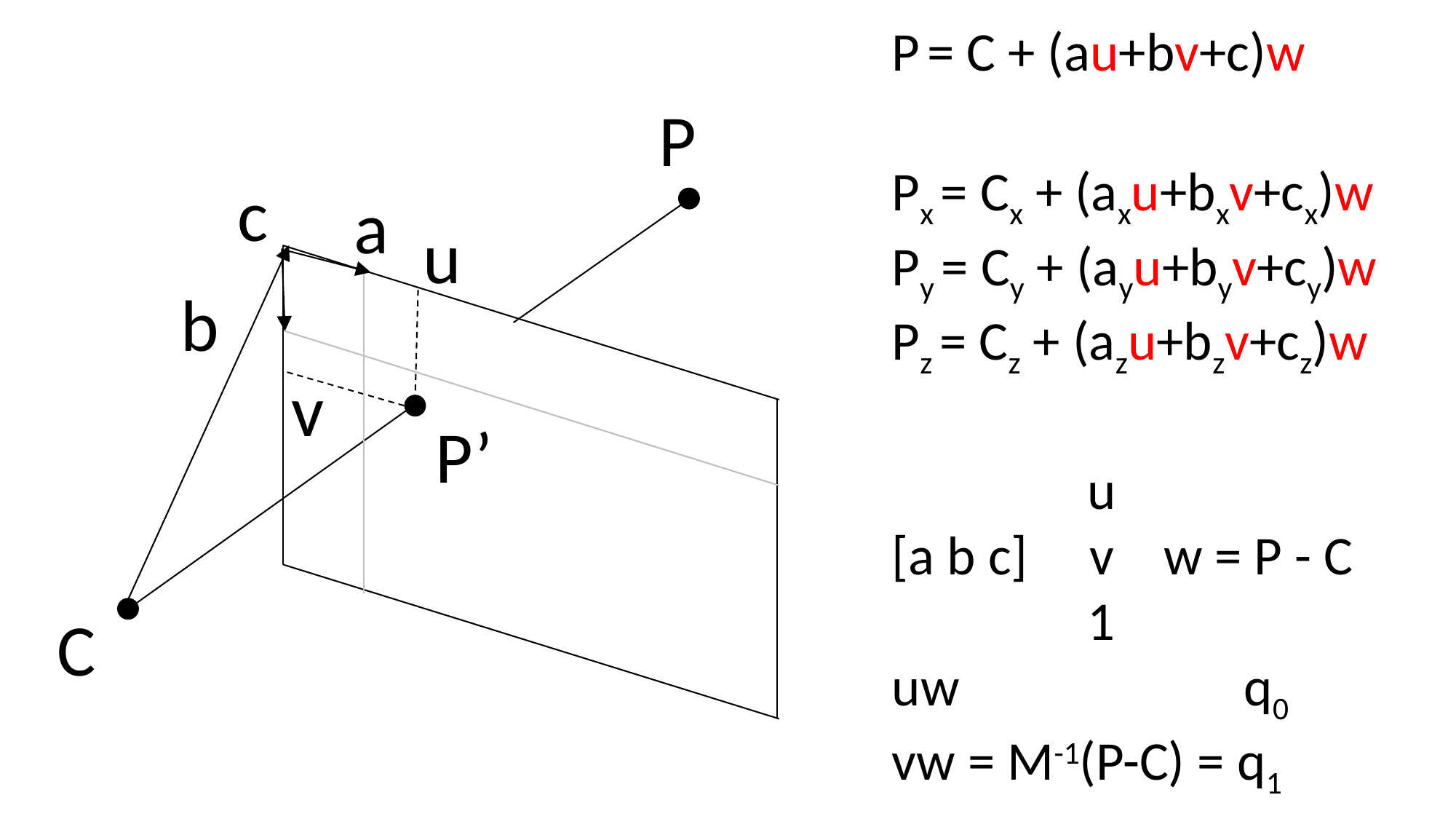

P = C + (au+bv+c)w

Px = Cx + (axu+bxv+cx)w
Py = Cy + (ayu+byv+cy)w
Pz = Cz + (azu+bzv+cz)w

	       u
[a b c]     v    w = P - C
	       1
uw			  q0
vw = M-1(P-C) = q1
w			   q2
P
c
a

u
b
v

P’
C